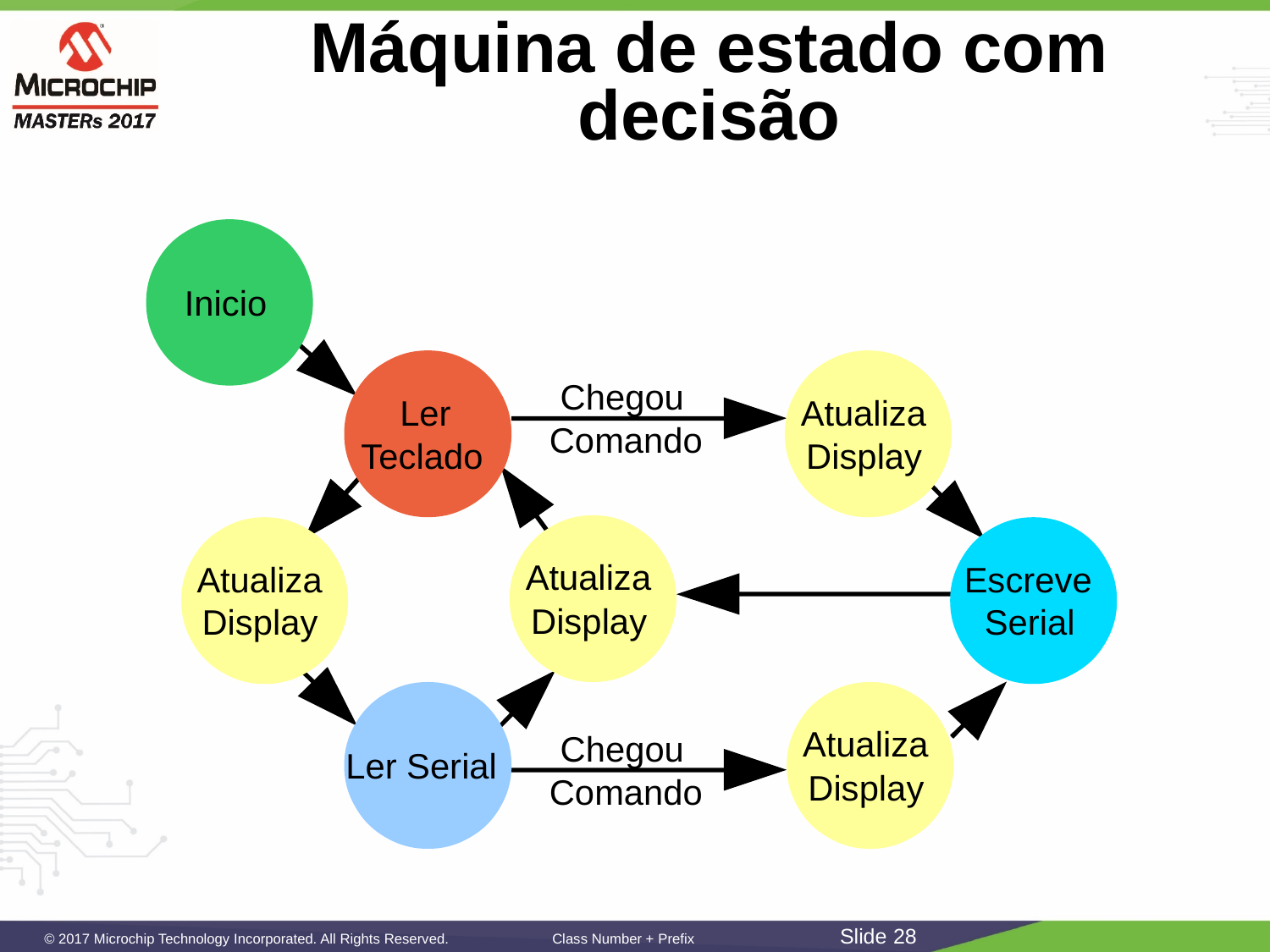

# Máquina de estado com decisão

Inicio

Chegou
Ler
Atualiza

Comando
Teclado
Display

Atualiza
Escreve
Atualiza

Display
Display
Serial

Atualiza

Chegou
Ler Serial

Display

Comando